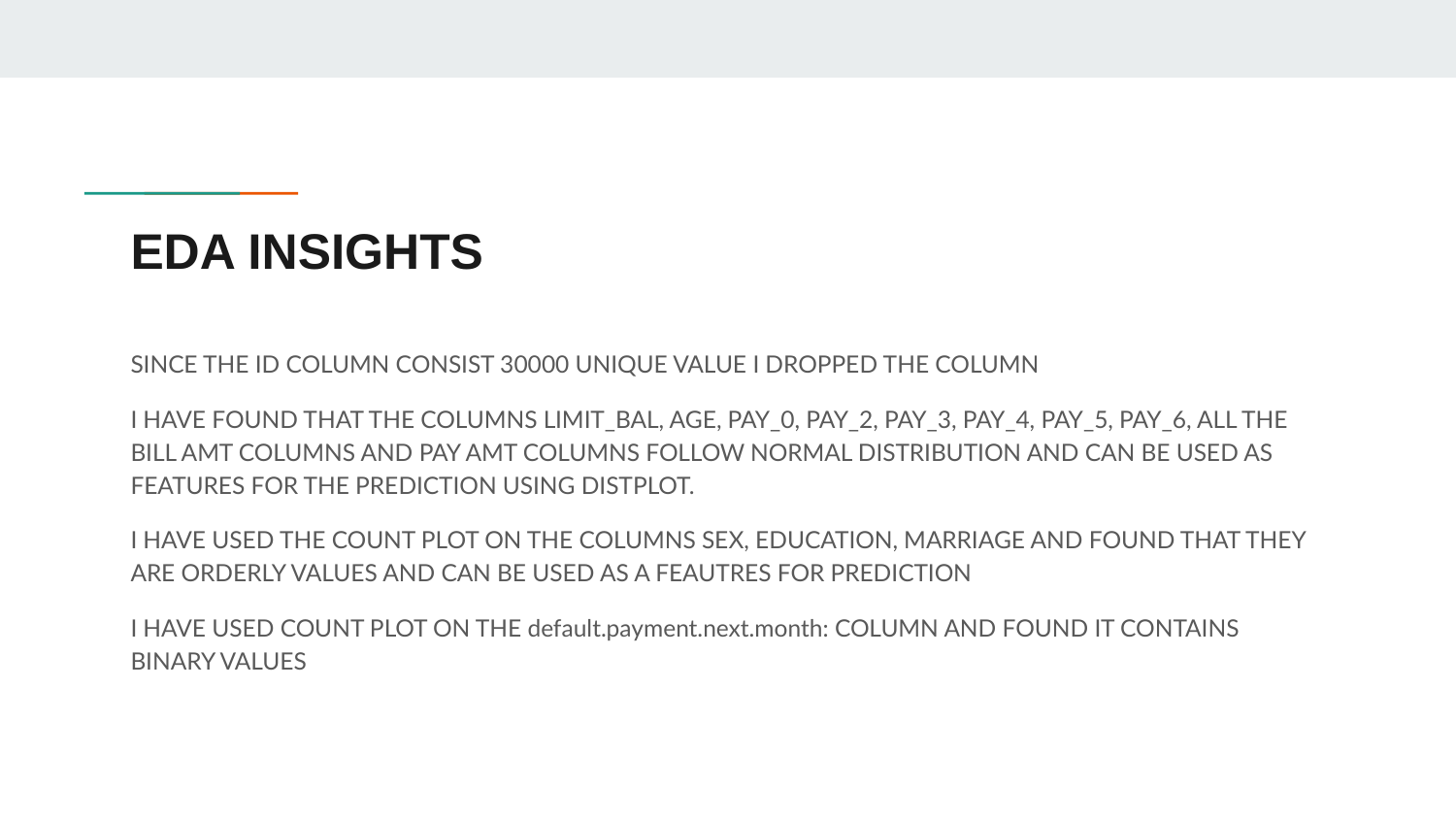

# EDA INSIGHTS
SINCE THE ID COLUMN CONSIST 30000 UNIQUE VALUE I DROPPED THE COLUMN
I HAVE FOUND THAT THE COLUMNS LIMIT_BAL, AGE, PAY_0, PAY_2, PAY_3, PAY_4, PAY_5, PAY_6, ALL THE BILL AMT COLUMNS AND PAY AMT COLUMNS FOLLOW NORMAL DISTRIBUTION AND CAN BE USED AS FEATURES FOR THE PREDICTION USING DISTPLOT.
I HAVE USED THE COUNT PLOT ON THE COLUMNS SEX, EDUCATION, MARRIAGE AND FOUND THAT THEY ARE ORDERLY VALUES AND CAN BE USED AS A FEAUTRES FOR PREDICTION
I HAVE USED COUNT PLOT ON THE default.payment.next.month: COLUMN AND FOUND IT CONTAINS BINARY VALUES